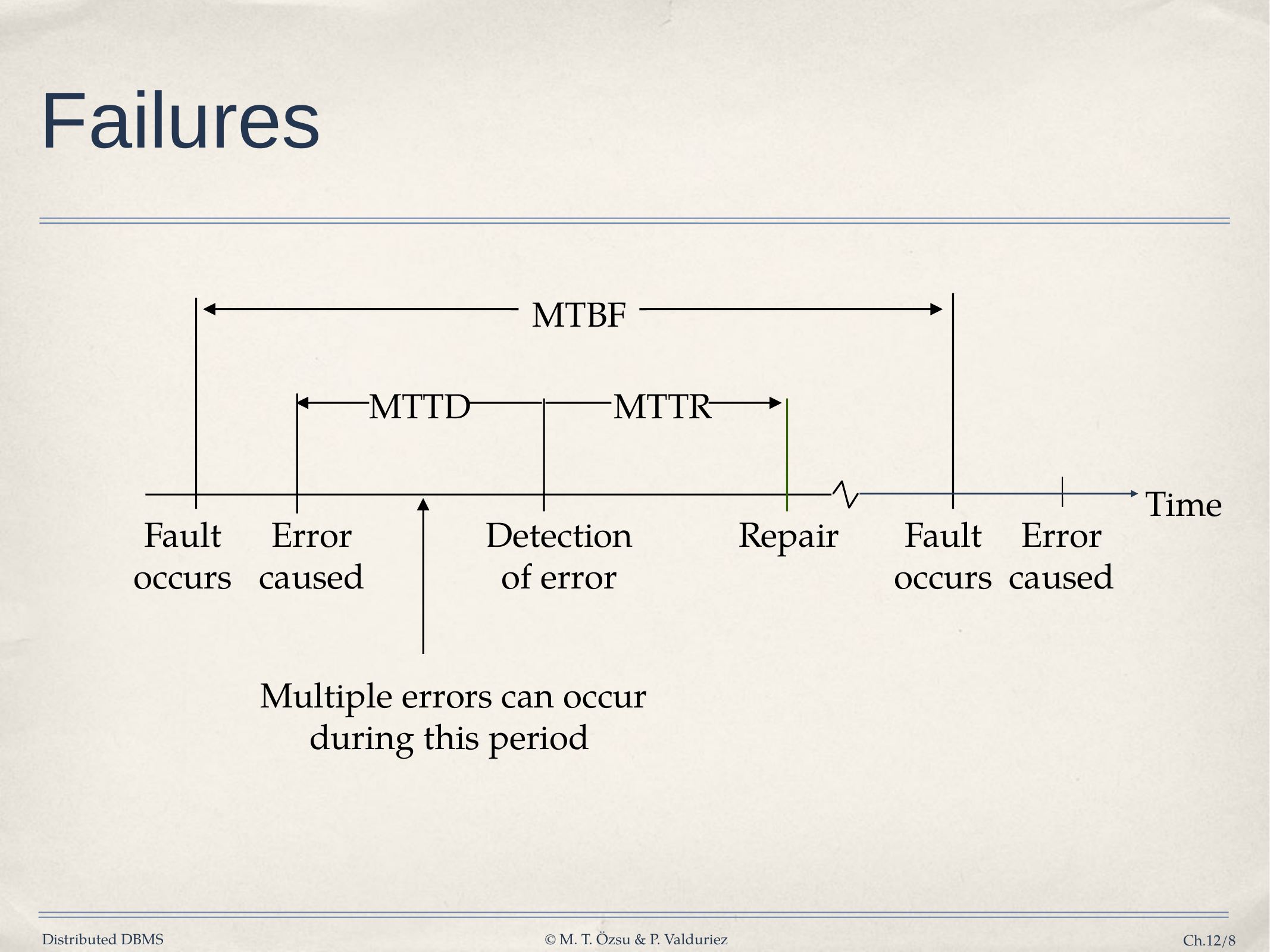

# Failures
MTBF

MTTD
MTTR

Time

Repair
Fault
occurs
Error
caused
Detection
of error
Fault
occurs
Error
caused
Multiple errors can occur
during this period